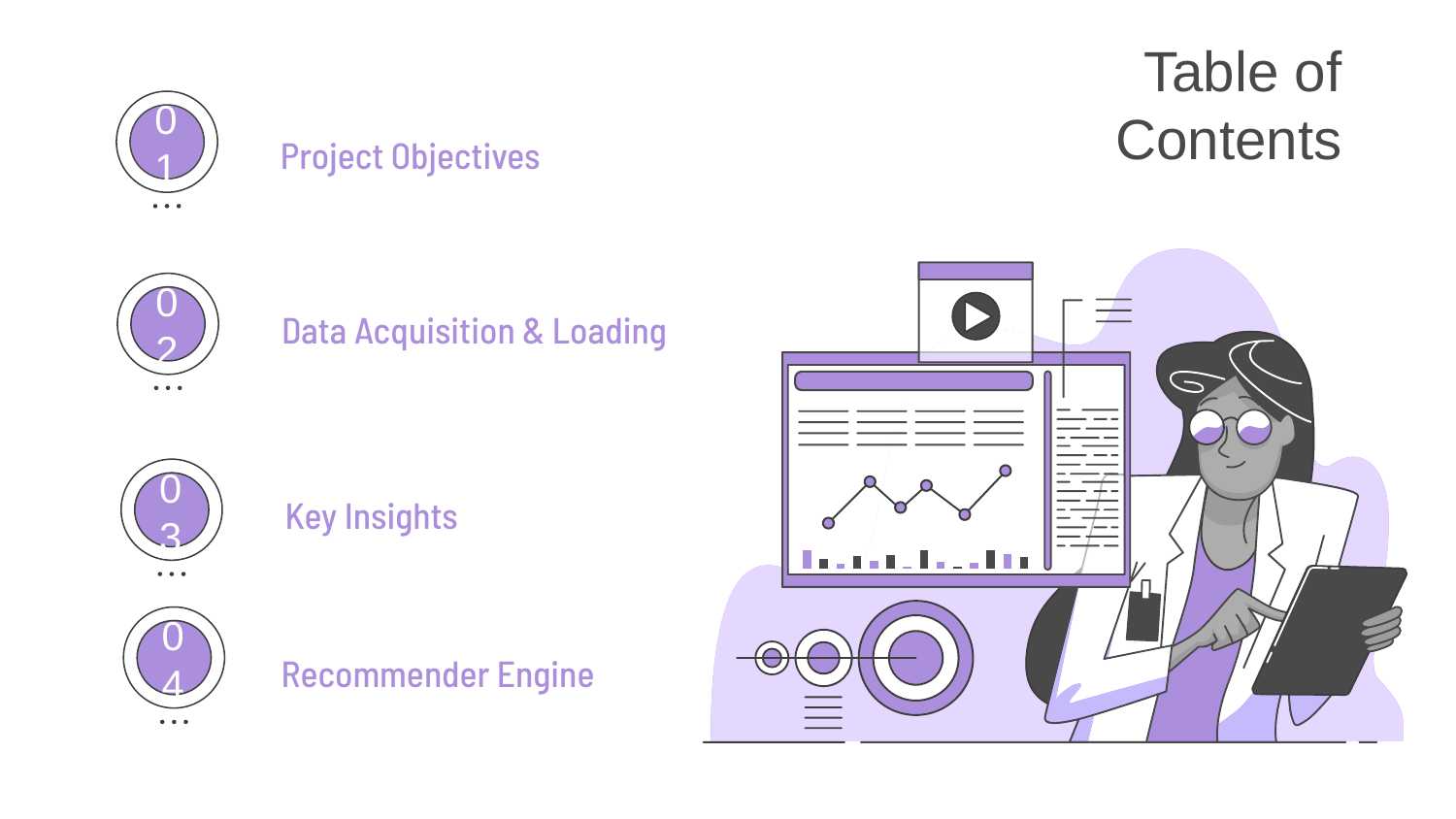

# Table of Contents

Project Objectives
01

Data Acquisition & Loading
02

Key Insights
03

Recommender Engine
04